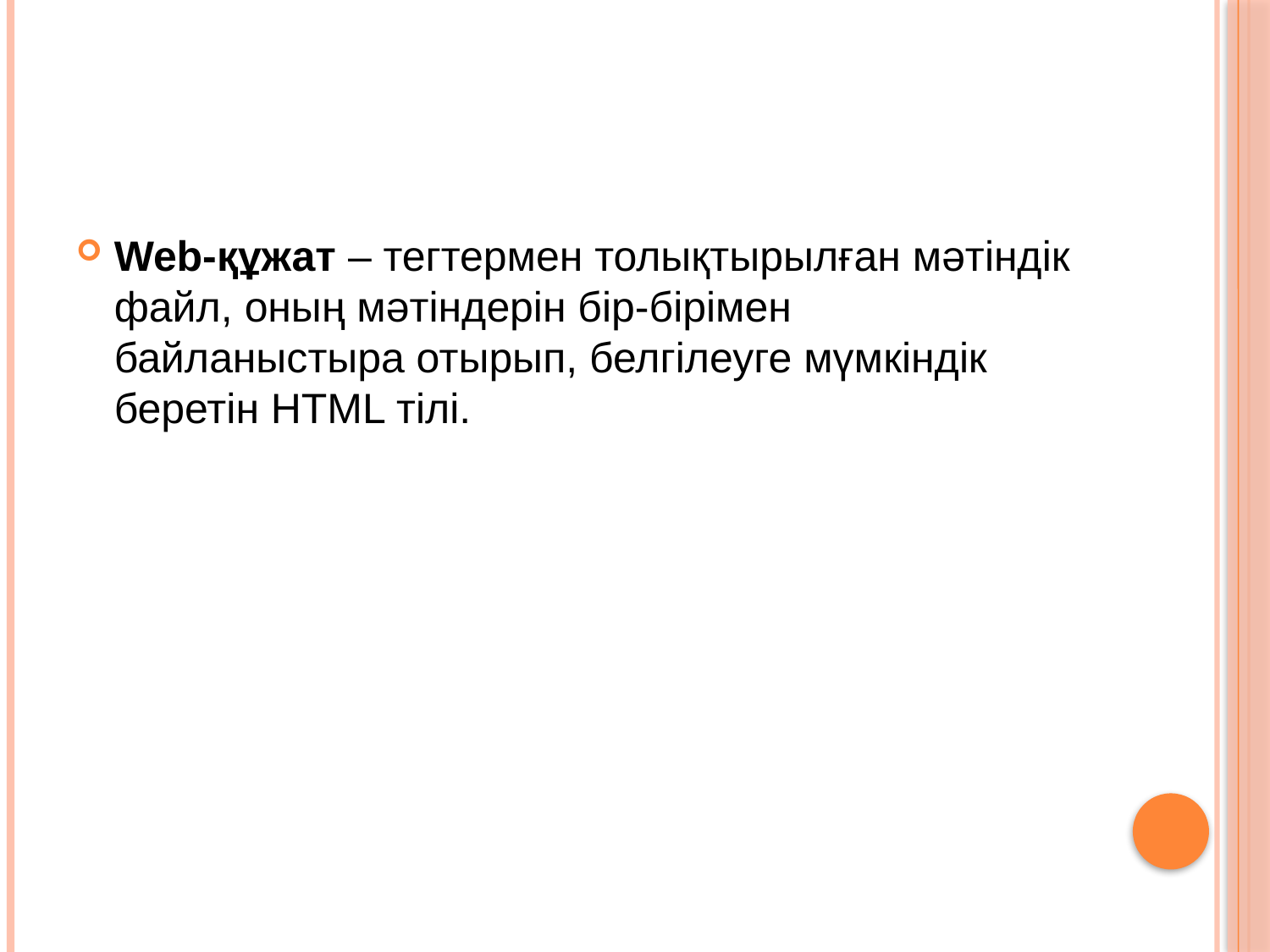

Web-құжат – тегтермен толықтырылған мәтіндік файл, оның мәтіндерін бір-бірімен байланыстыра отырып, белгілеуге мүмкіндік беретін HTML тілі.